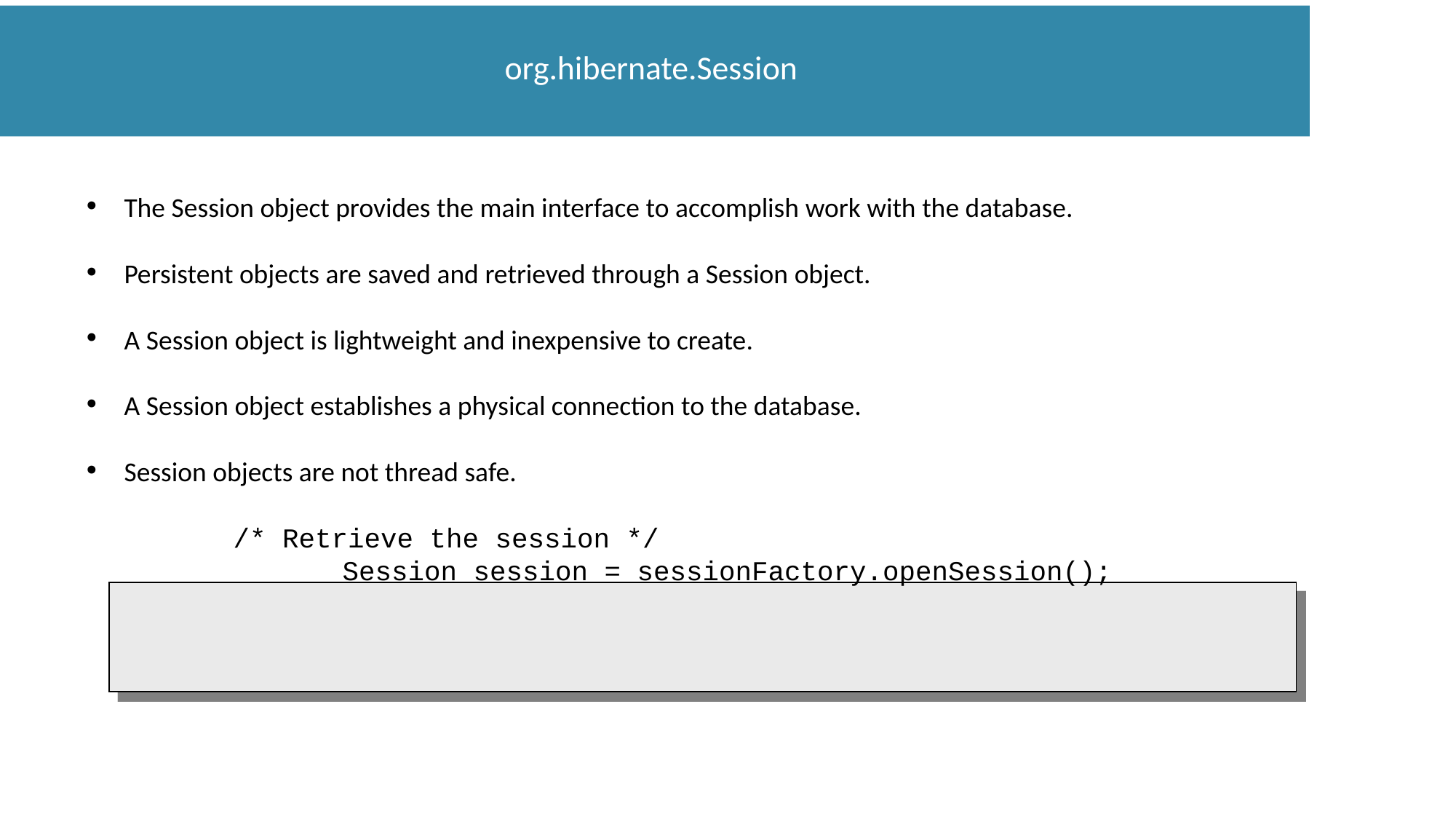

org.hibernate.Session
The Session object provides the main interface to accomplish work with the database.

Persistent objects are saved and retrieved through a Session object.

A Session object is lightweight and inexpensive to create.

A Session object establishes a physical connection to the database.

Session objects are not thread safe.

		/* Retrieve the session */
   		Session session = sessionFactory.openSession();